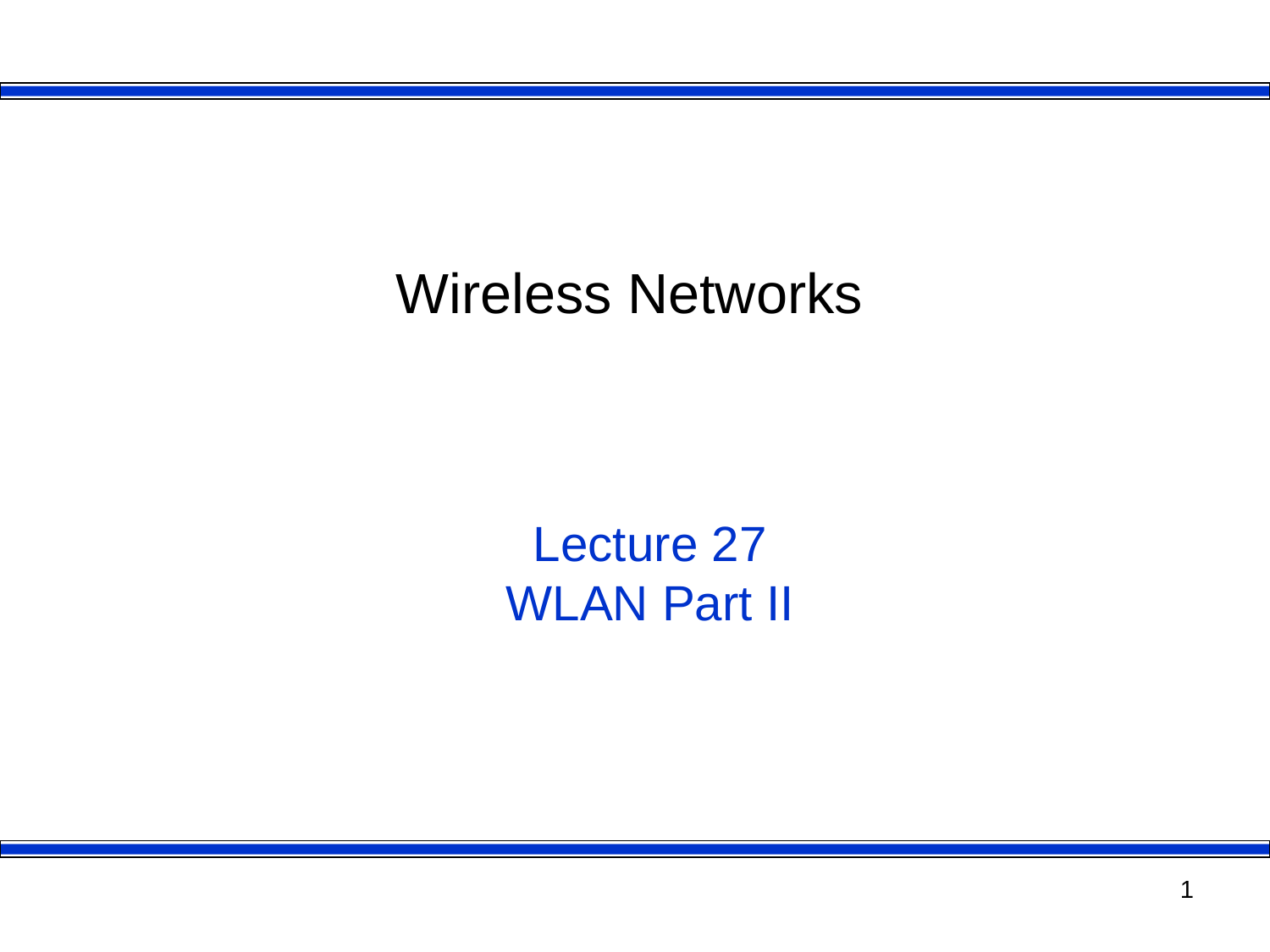

# Wireless Networks
Lecture 27
WLAN Part II

1